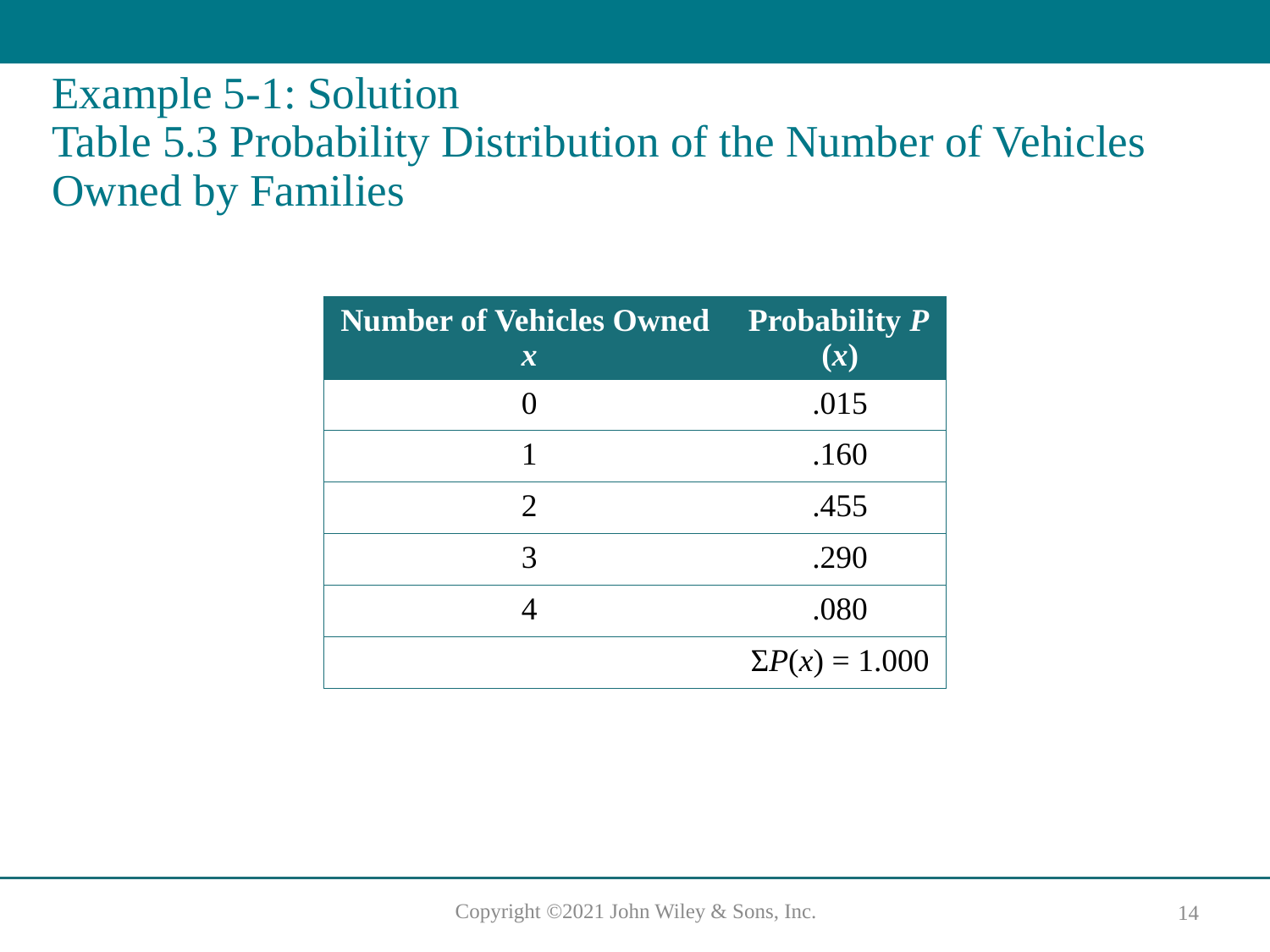

# Example 5-1: Solution Table 5.3 Probability Distribution of the Number of Vehicles Owned by Families
| Number of Vehicles Owned x | Probability P (x) |
| --- | --- |
| 0 | .015 |
| 1 | .160 |
| 2 | .455 |
| 3 | .290 |
| 4 | .080 |
|  | ΣP(x) = 1.000 |